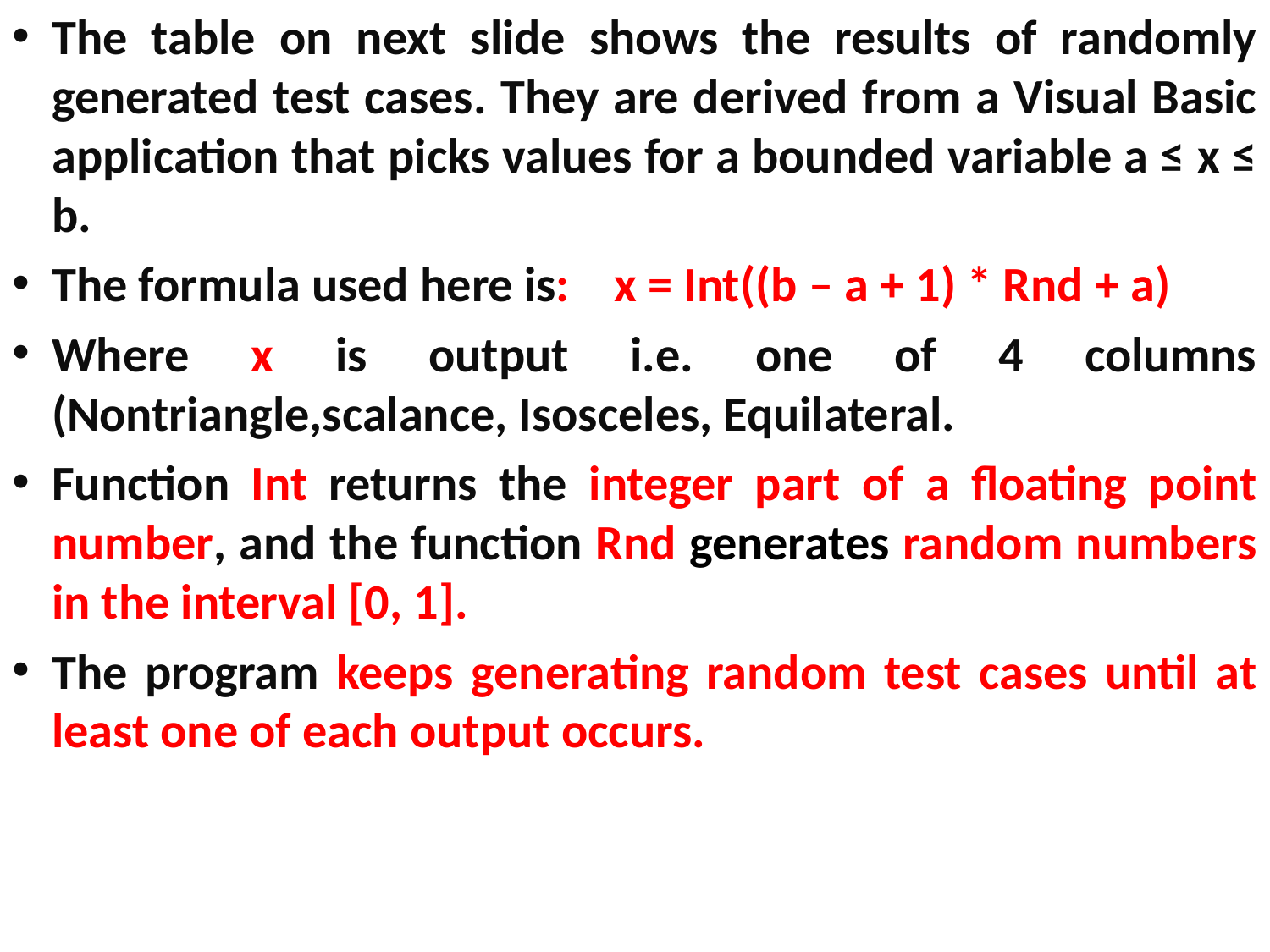

The table on next slide shows the results of randomly generated test cases. They are derived from a Visual Basic application that picks values for a bounded variable a ≤ x ≤ b.
The formula used here is:    x = Int((b – a + 1) * Rnd + a)
Where x is output i.e. one of 4 columns (Nontriangle,scalance, Isosceles, Equilateral.
Function Int returns the integer part of a floating point number, and the function Rnd generates random numbers in the interval [0, 1].
The program keeps generating random test cases until at least one of each output occurs.